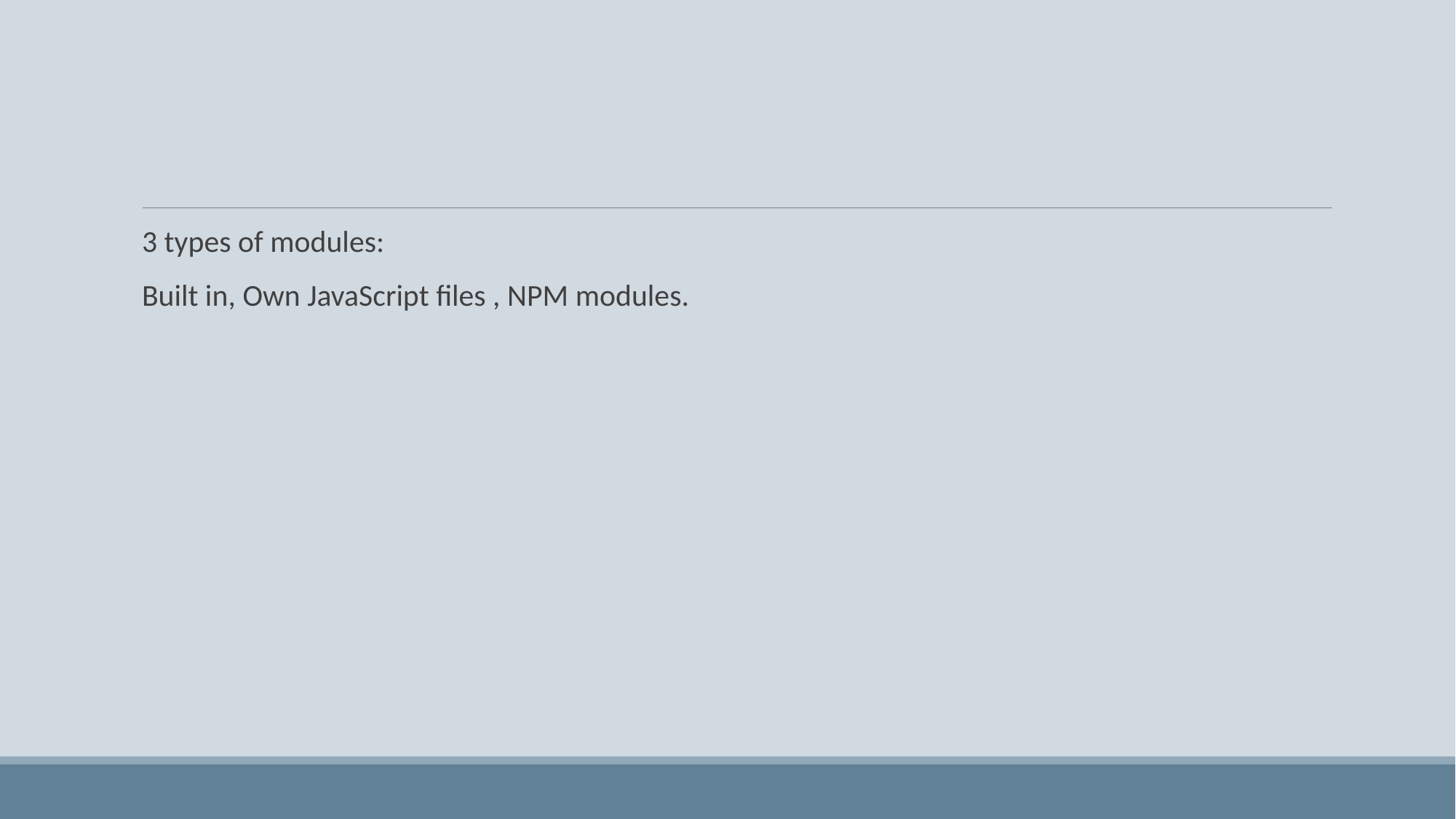

#
3 types of modules:
Built in, Own JavaScript files , NPM modules.